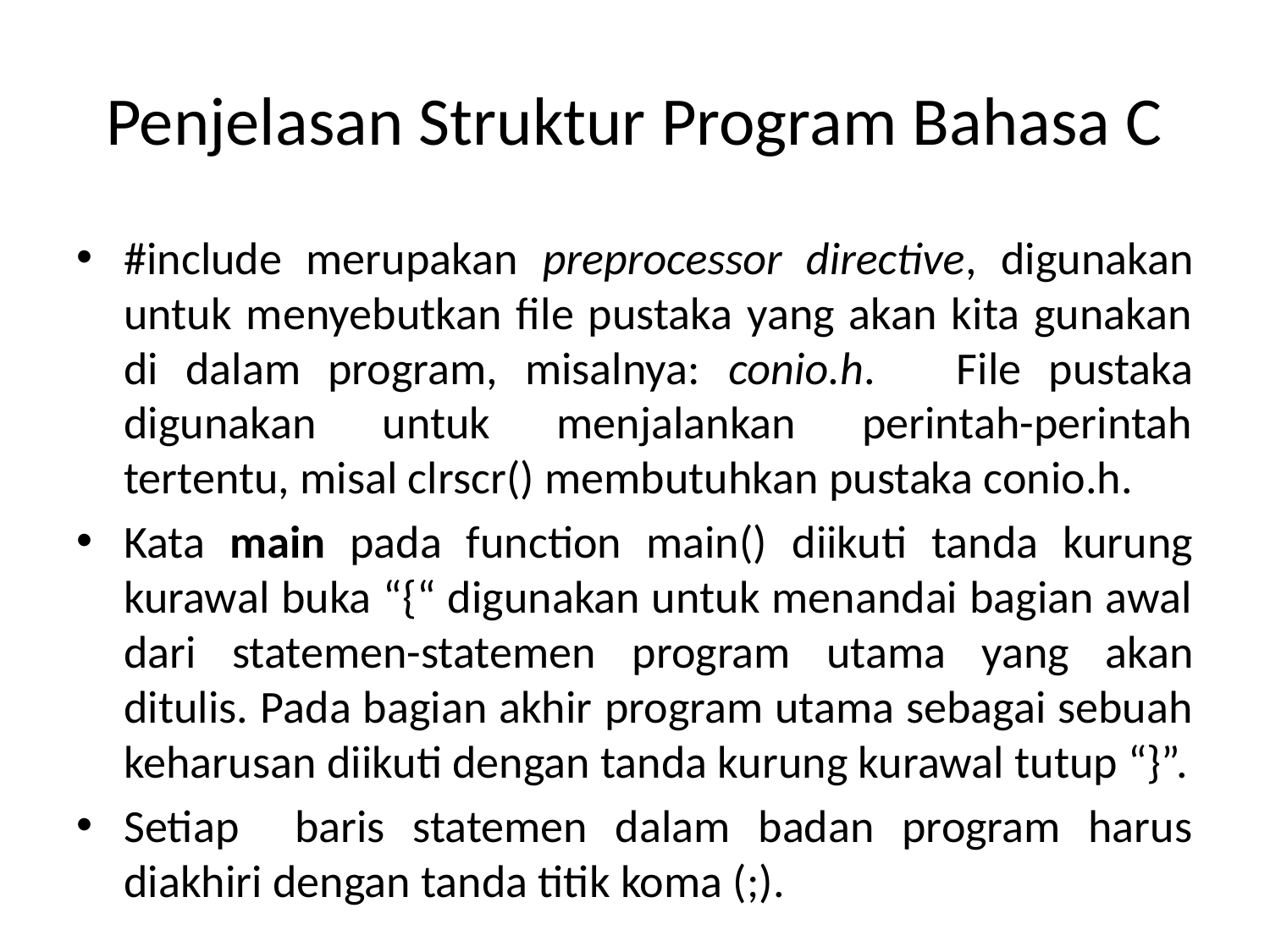

# Penjelasan Struktur Program Bahasa C
#include merupakan preprocessor directive, digunakan untuk menyebutkan file pustaka yang akan kita gunakan di dalam program, misalnya: conio.h.   File pustaka digunakan untuk menjalankan perintah-perintah tertentu, misal clrscr() membutuhkan pustaka conio.h.
Kata main pada function main() diikuti tanda kurung kurawal buka “{“ digunakan untuk menandai bagian awal dari statemen-statemen program utama yang akan ditulis. Pada bagian akhir program utama sebagai sebuah keharusan diikuti dengan tanda kurung kurawal tutup “}”.
Setiap  baris statemen dalam badan program harus diakhiri dengan tanda titik koma (;).